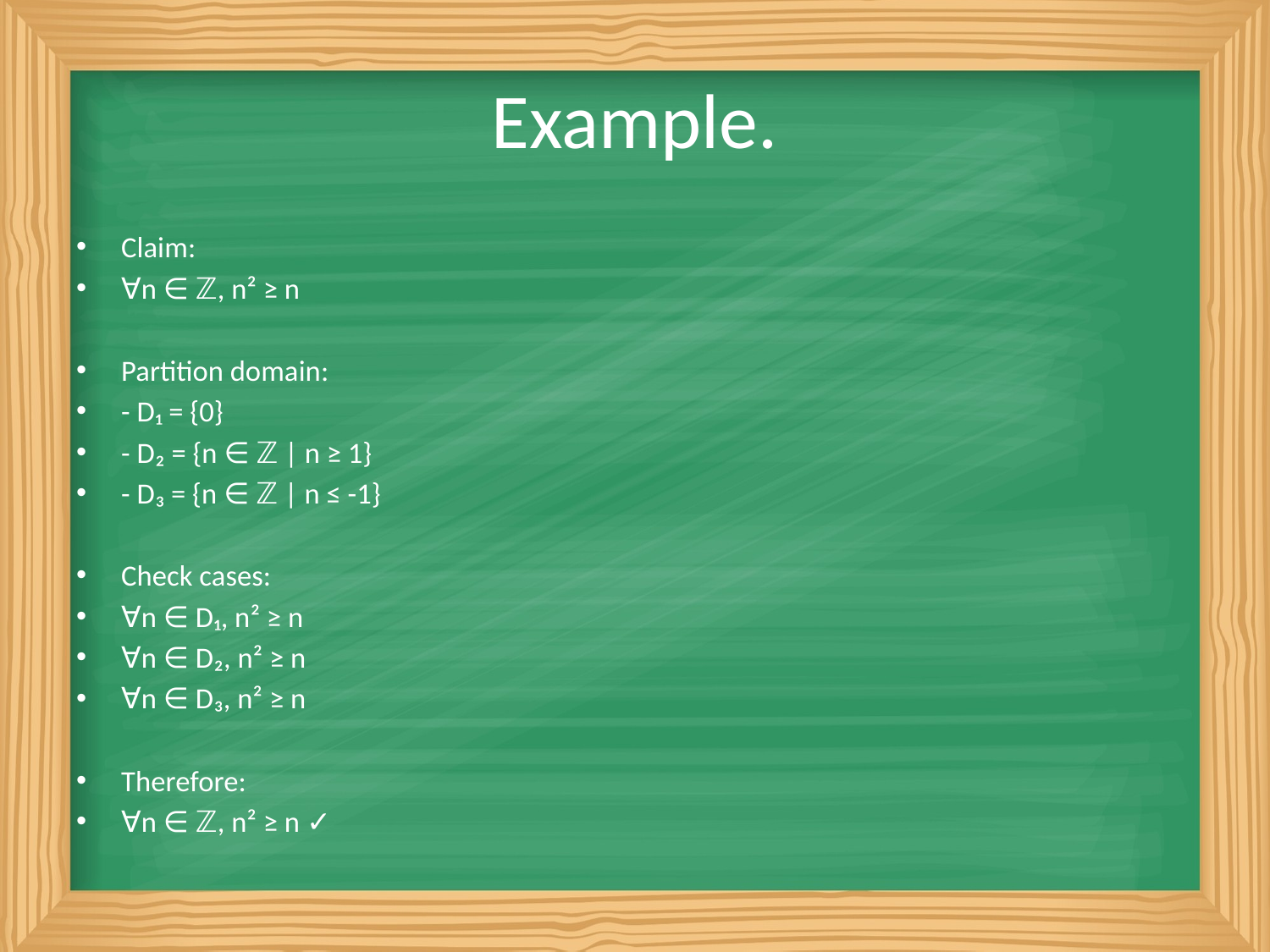

# Example.
Claim:
∀n ∈ ℤ, n² ≥ n

Partition domain:
- D₁ = {0}
- D₂ = {n ∈ ℤ | n ≥ 1}
- D₃ = {n ∈ ℤ | n ≤ -1}

Check cases:
∀n ∈ D₁, n² ≥ n
∀n ∈ D₂, n² ≥ n
∀n ∈ D₃, n² ≥ n

Therefore:
∀n ∈ ℤ, n² ≥ n ✓